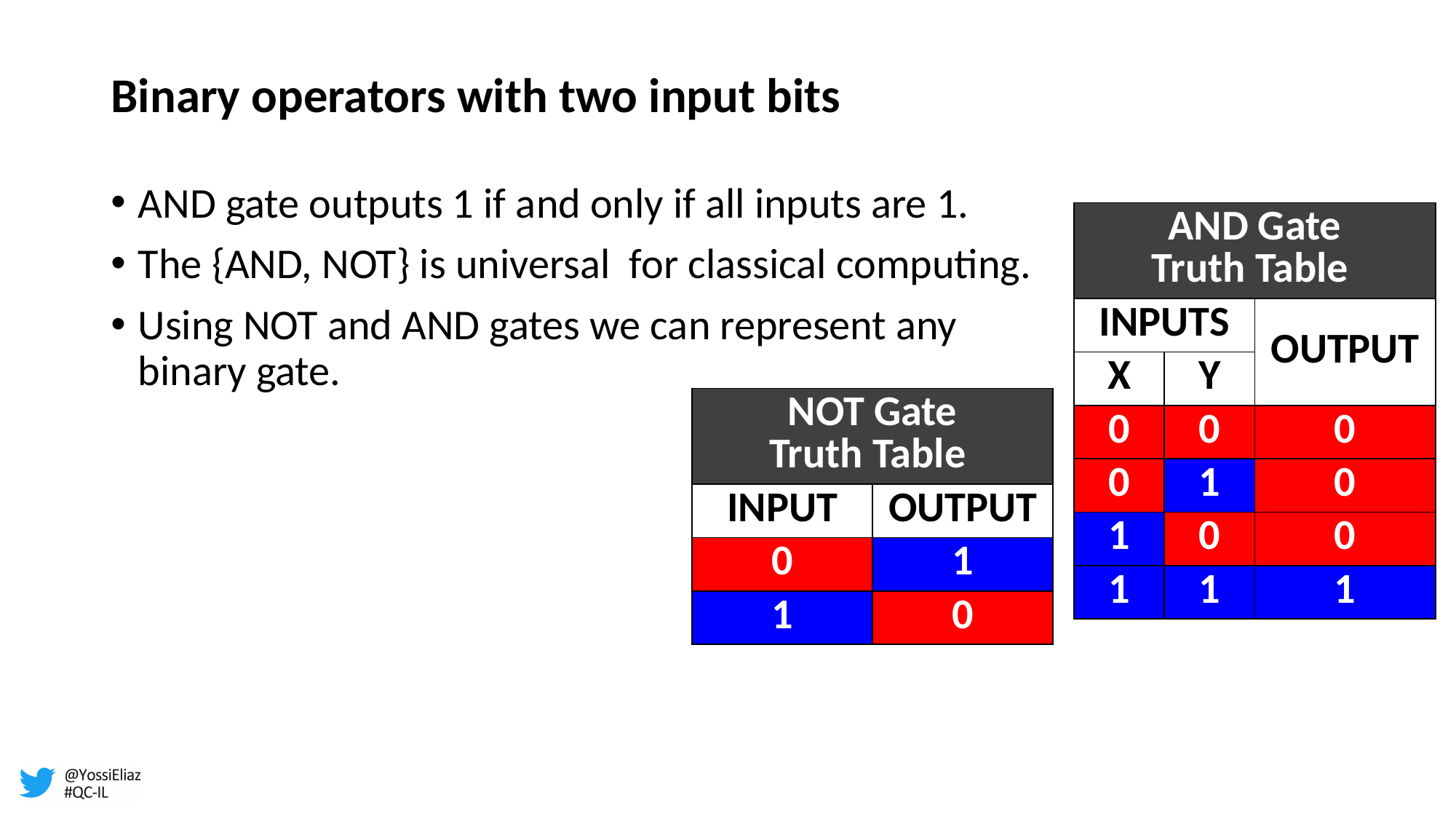

# Binary operators with two input bits
AND gate outputs 1 if and only if all inputs are 1.
The {AND, NOT} is universal  for classical computing.
Using NOT and AND gates we can represent any
binary gate.

| AND Gate Truth Table |  |  |
| --- | --- | --- |
| INPUTS |  | OUTPUT |
| X | Y |  |
| 0 | 0 | 0 |
| 0 | 1 | 0 |
| 1 | 0 | 0 |
| 1 | 1 | 1 |
| NOT Gate Truth Table |  |
| --- | --- |
| INPUT | OUTPUT |
| 0 | 1 |
| 1 | 0 |